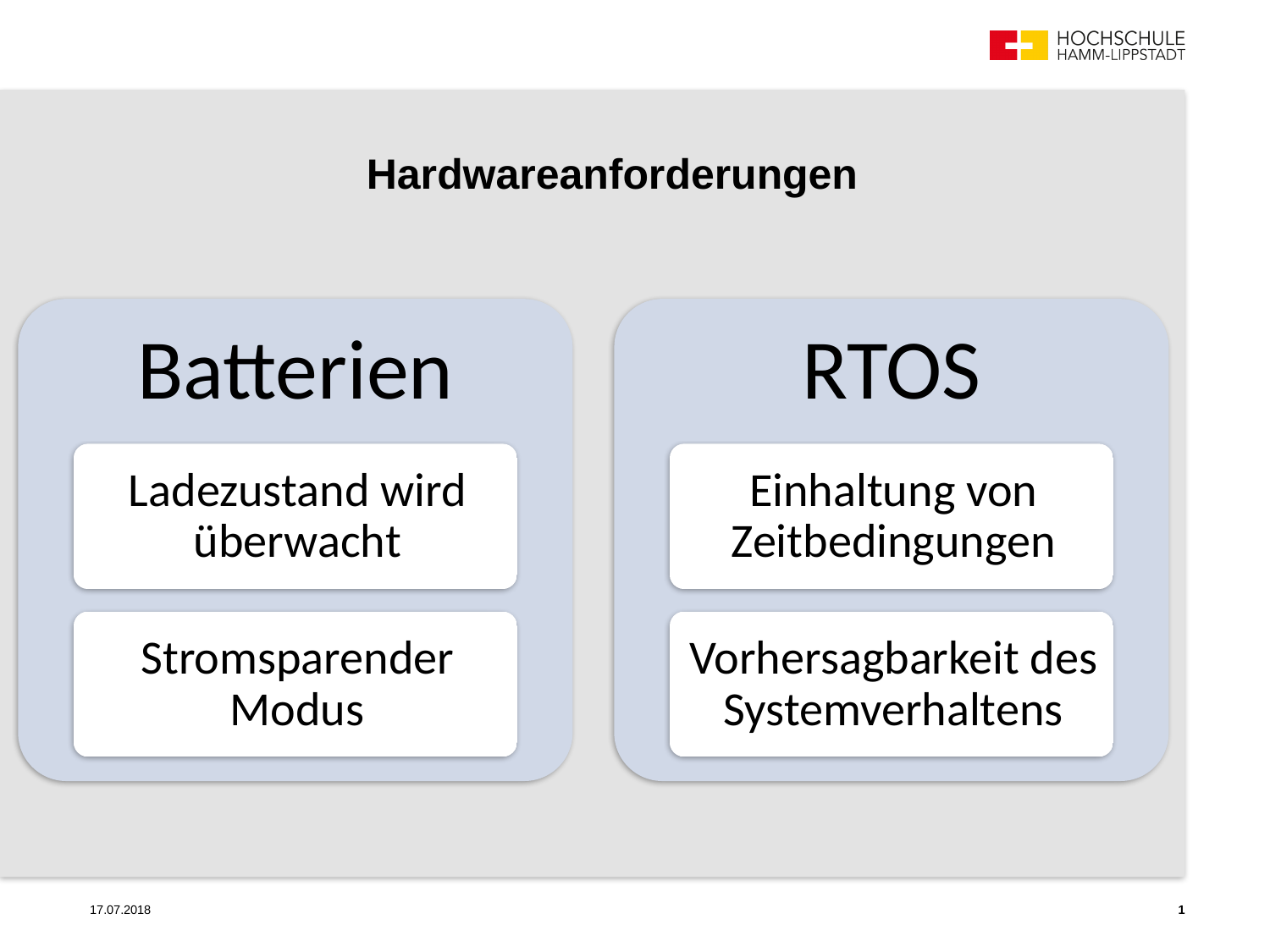

Hardwareanforderungen
Batterien
Ladezustand wird überwacht
Stromsparender Modus
RTOS
Einhaltung von Zeitbedingungen
Vorhersagbarkeit des Systemverhaltens
17.07.2018
1